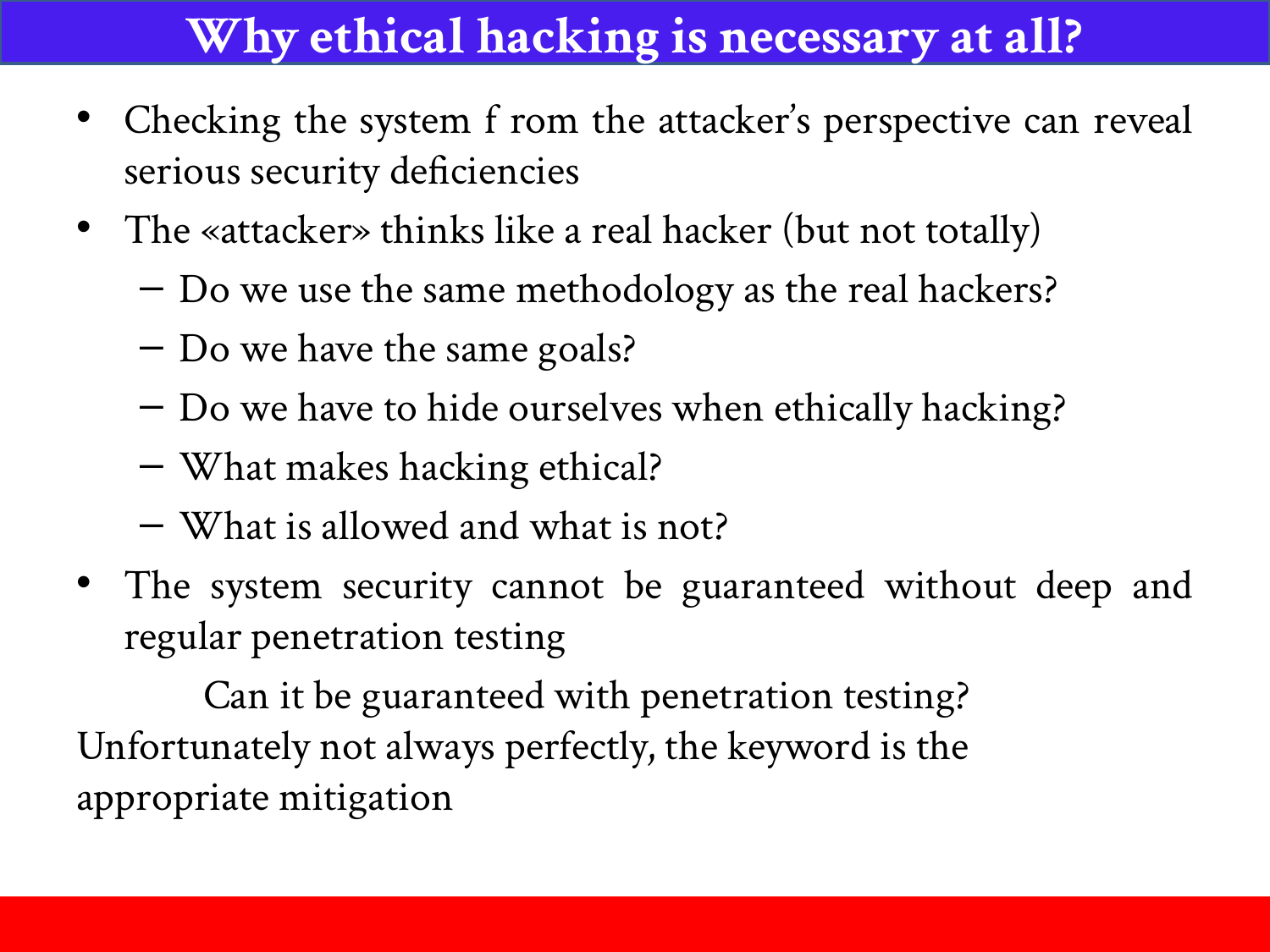

Why ethical hacking is necessary at all?
Checking the system f rom the attacker’s perspective can reveal serious security deficiencies
The «attacker» thinks like a real hacker (but not totally)
Do we use the same methodology as the real hackers?
Do we have the same goals?
Do we have to hide ourselves when ethically hacking?
What makes hacking ethical?
What is allowed and what is not?
The system security cannot be guaranteed without deep and regular penetration testing
	Can it be guaranteed with penetration testing? 	Unfortunately not always perfectly, the keyword is the 	appropriate mitigation